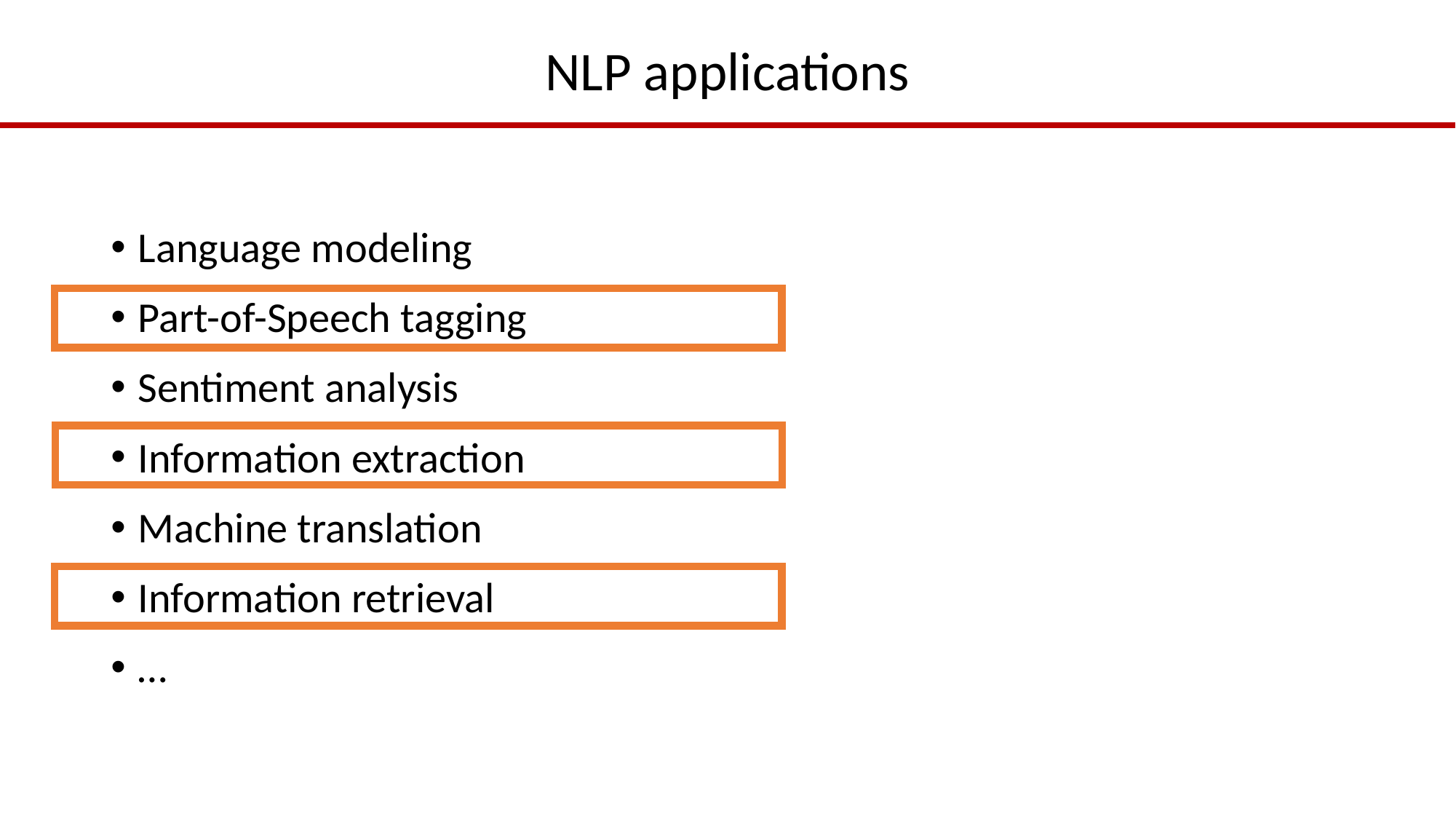

# NLP applications
Language modeling
Part-of-Speech tagging
Sentiment analysis
Information extraction
Machine translation
Information retrieval
…